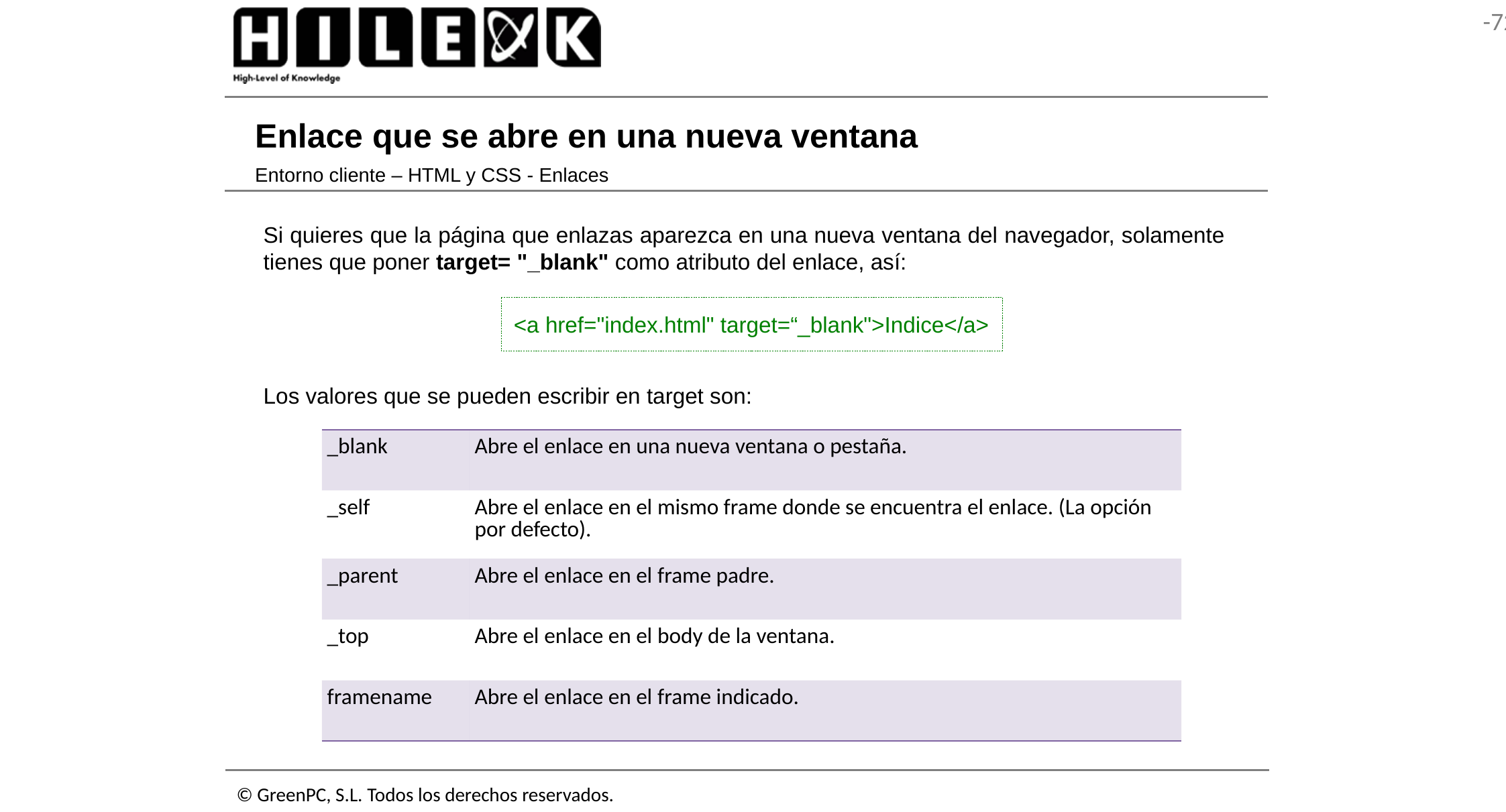

# Enlace que se abre en una nueva ventana
Entorno cliente – HTML y CSS - Enlaces

Si quieres que la página que enlazas aparezca en una nueva ventana del navegador, solamente tienes que poner target= "_blank" como atributo del enlace, así:

Los valores que se pueden escribir en target son:
<a href="index.html" target=“_blank">Indice</a>
| \_blank | Abre el enlace en una nueva ventana o pestaña. |
| --- | --- |
| \_self | Abre el enlace en el mismo frame donde se encuentra el enlace. (La opción por defecto). |
| \_parent | Abre el enlace en el frame padre. |
| \_top | Abre el enlace en el body de la ventana. |
| framename | Abre el enlace en el frame indicado. |